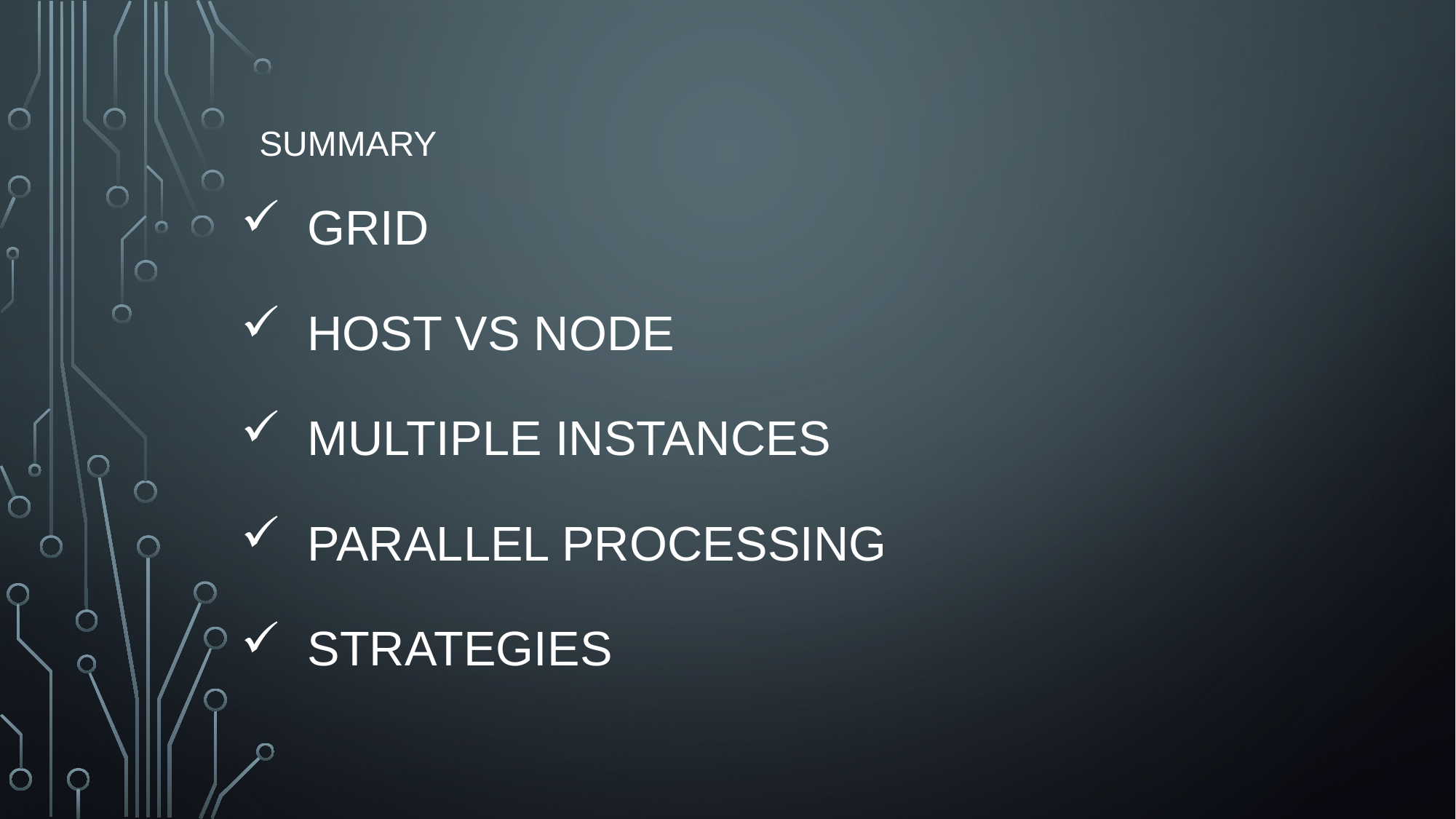

# Summary
Grid

Host vs node

Multiple instances

Parallel processing

strategies